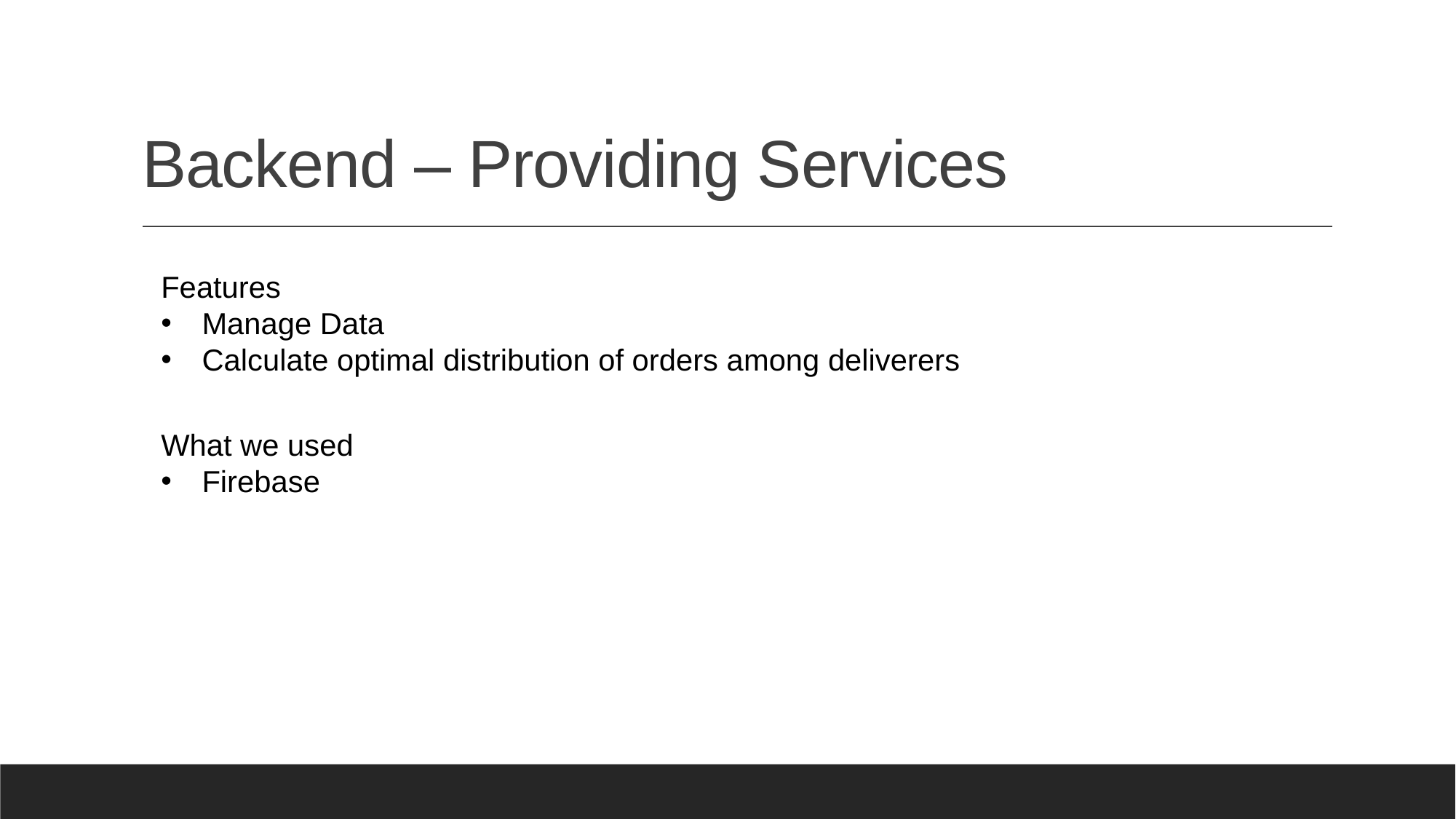

# Backend – Providing Services
Features
Manage Data
Calculate optimal distribution of orders among deliverers

What we used
Firebase